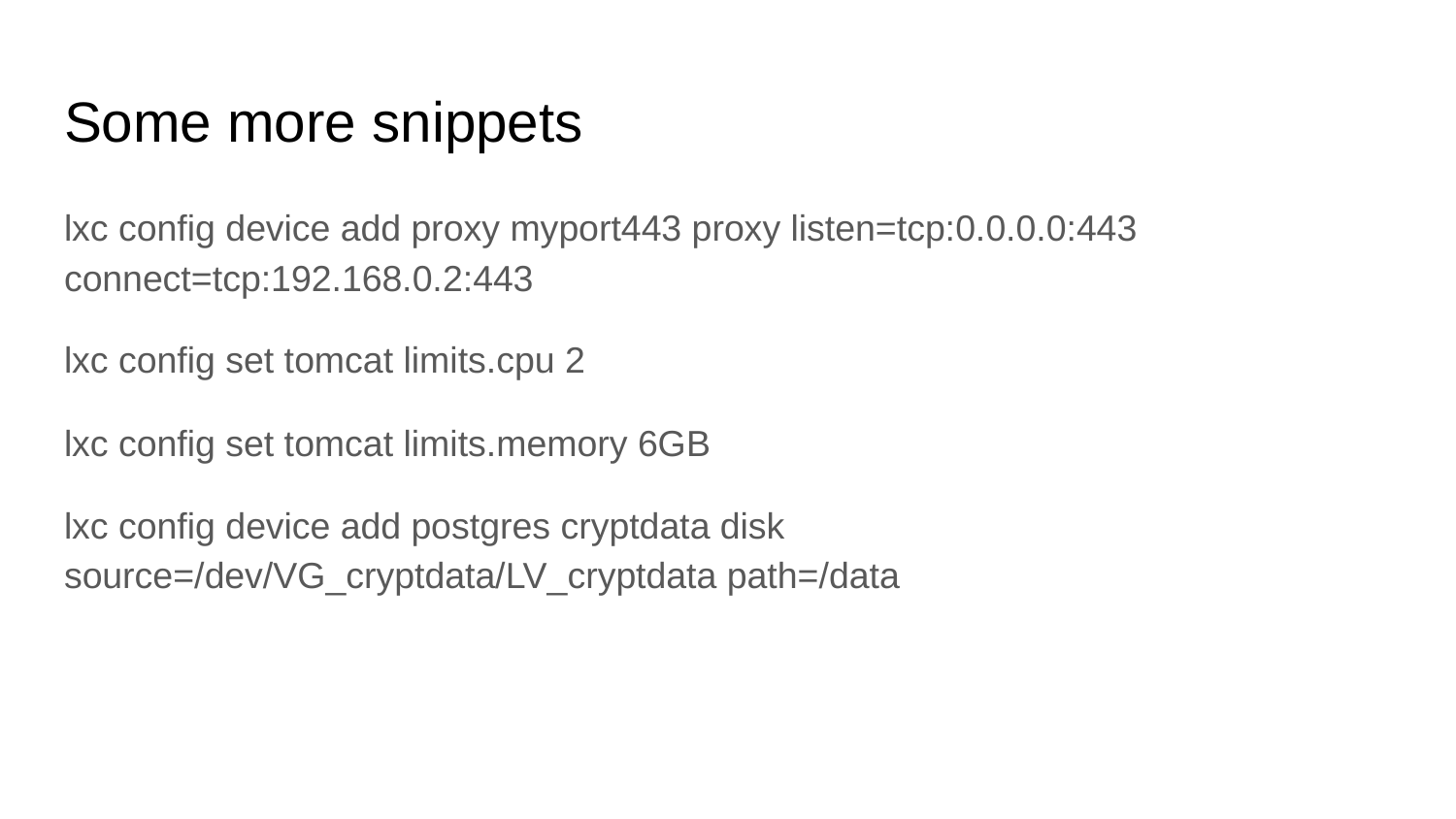

# Some more snippets
lxc config device add proxy myport443 proxy listen=tcp:0.0.0.0:443 connect=tcp:192.168.0.2:443
lxc config set tomcat limits.cpu 2
lxc config set tomcat limits.memory 6GB
lxc config device add postgres cryptdata disk source=/dev/VG_cryptdata/LV_cryptdata path=/data